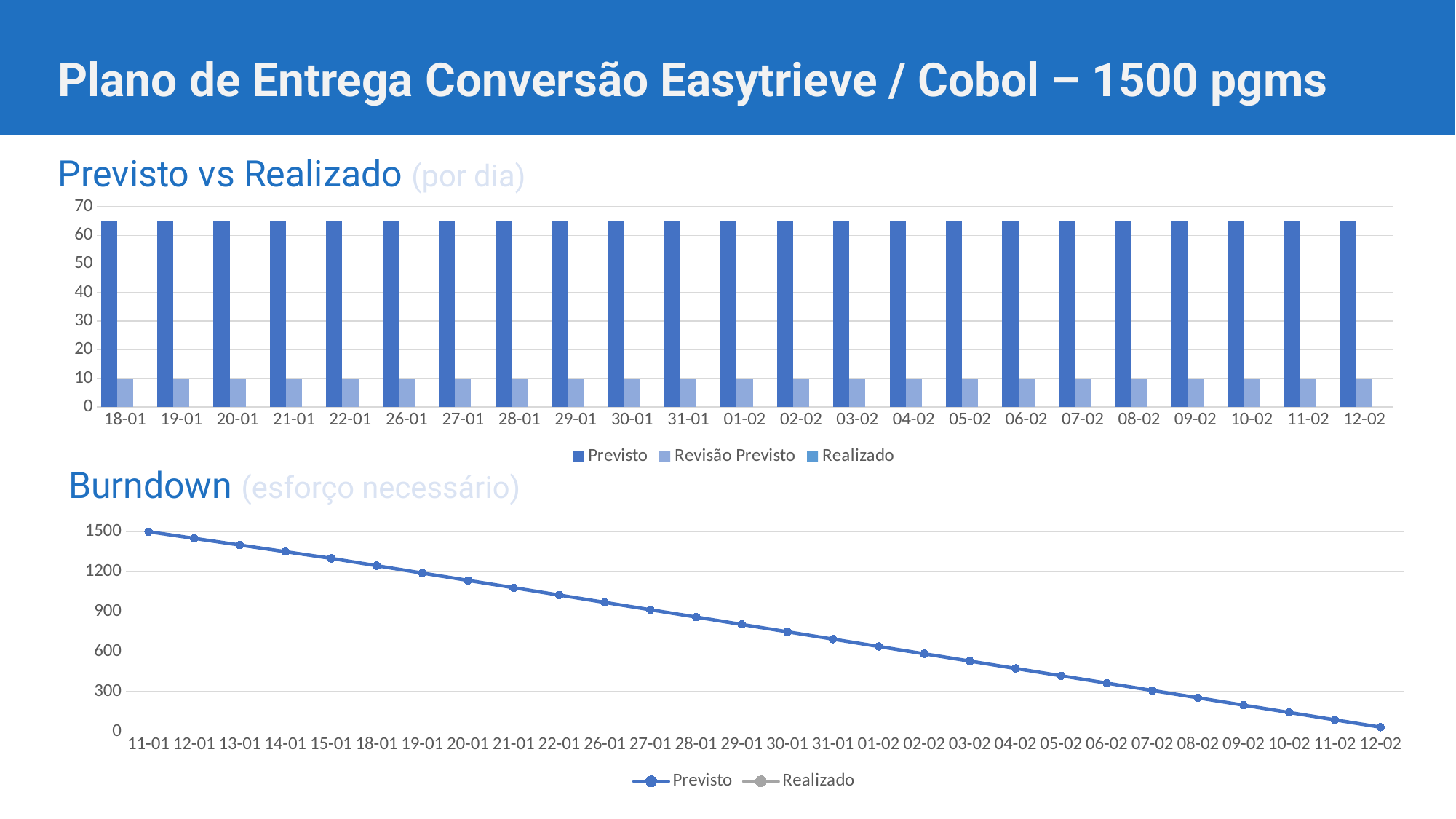

Plano de Entrega Conversão Easytrieve / Cobol – 1500 pgms
# Previsto vs Realizado (por dia)

### Chart

| Category | Previsto | Revisão Previsto | Realizado |
|---|---|---|---|
| 44214 | 65.0 | 10.0 | None |
| 44215 | 65.0 | 10.0 | None |
| 44216 | 65.0 | 10.0 | None |
| 44217 | 65.0 | 10.0 | None |
| 44218 | 65.0 | 10.0 | None |
| 44222 | 65.0 | 10.0 | None |
| 44223 | 65.0 | 10.0 | None |
| 44224 | 65.0 | 10.0 | None |
| 44225 | 65.0 | 10.0 | None |
| 44226 | 65.0 | 10.0 | None |
| 44227 | 65.0 | 10.0 | None |
| 44228 | 65.0 | 10.0 | None |
| 44229 | 65.0 | 10.0 | None |
| 44230 | 65.0 | 10.0 | None |
| 44231 | 65.0 | 10.0 | None |
| 44232 | 65.0 | 10.0 | None |
| 44233 | 65.0 | 10.0 | None |
| 44234 | 65.0 | 10.0 | None |
| 44235 | 65.0 | 10.0 | None |
| 44236 | 65.0 | 10.0 | None |
| 44237 | 65.0 | 10.0 | None |
| 44238 | 65.0 | 10.0 | None |
| 44239 | 65.0 | 10.0 | None |
Burndown (esforço necessário)

### Chart

| Category | Previsto | Realizado |
|---|---|---|
| 44207 | 1500.0 | None |
| 44208 | 1450.0 | None |
| 44209 | 1400.0 | None |
| 44210 | 1350.0 | None |
| 44211 | 1300.0 | None |
| 44214 | 1245.0 | None |
| 44215 | 1190.0 | None |
| 44216 | 1135.0 | None |
| 44217 | 1080.0 | None |
| 44218 | 1025.0 | None |
| 44222 | 970.0 | None |
| 44223 | 915.0 | None |
| 44224 | 860.0 | None |
| 44225 | 805.0 | None |
| 44226 | 750.0 | None |
| 44227 | 695.0 | None |
| 44228 | 640.0 | None |
| 44229 | 585.0 | None |
| 44230 | 530.0 | None |
| 44231 | 475.0 | None |
| 44232 | 420.0 | None |
| 44233 | 365.0 | None |
| 44234 | 310.0 | None |
| 44235 | 255.0 | None |
| 44236 | 200.0 | None |
| 44237 | 145.0 | None |
| 44238 | 90.0 | None |
| 44239 | 35.0 | None |